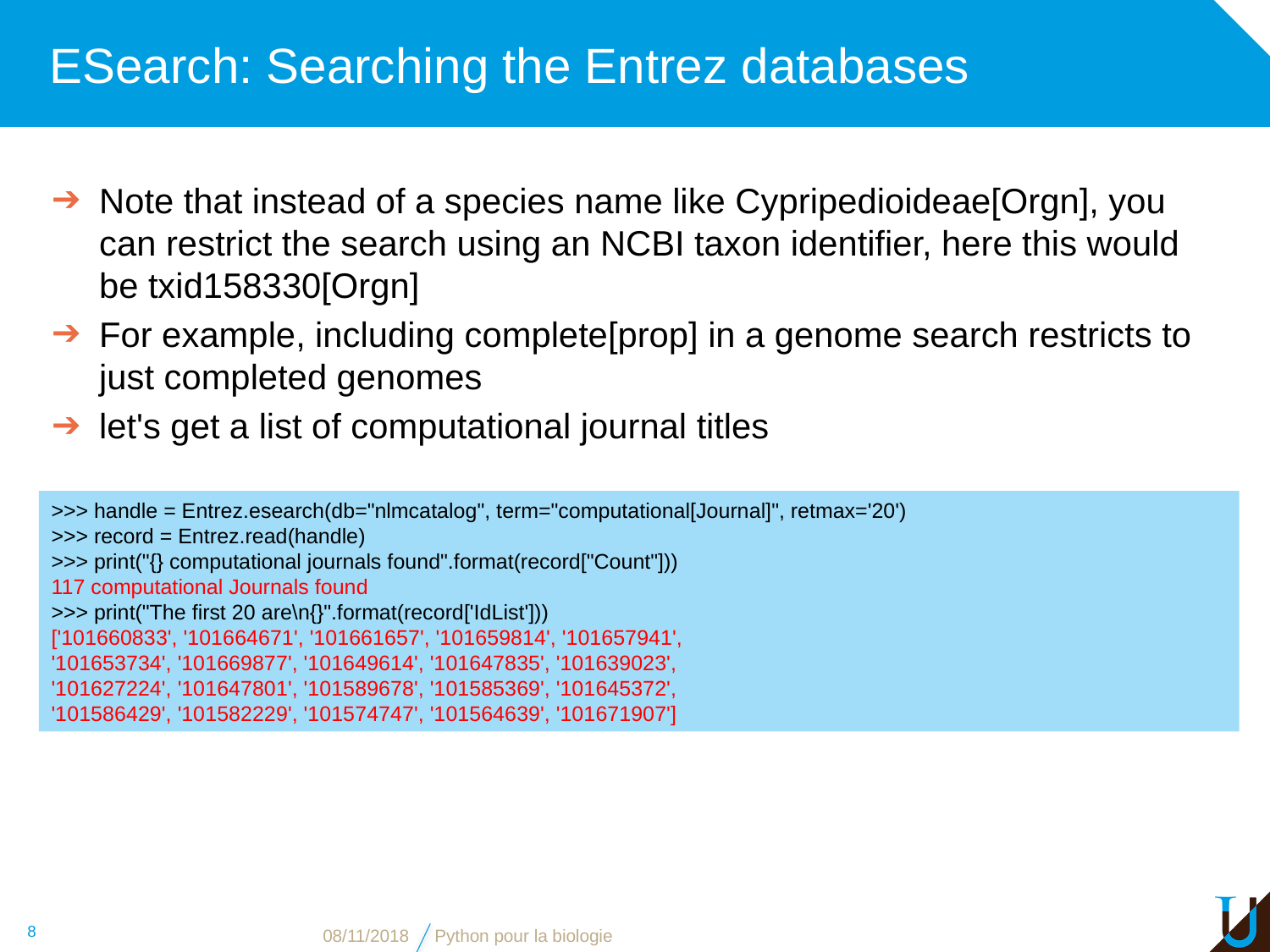

# ESearch: Searching the Entrez databases
Note that instead of a species name like Cypripedioideae[Orgn], you can restrict the search using an NCBI taxon identifier, here this would be txid158330[Orgn]
For example, including complete[prop] in a genome search restricts to just completed genomes
let's get a list of computational journal titles
>>> handle = Entrez.esearch(db="nlmcatalog", term="computational[Journal]", retmax='20')
>>> record = Entrez.read(handle)
>>> print("{} computational journals found".format(record["Count"]))
117 computational Journals found
>>> print("The first 20 are\n{}".format(record['IdList']))
['101660833', '101664671', '101661657', '101659814', '101657941',
'101653734', '101669877', '101649614', '101647835', '101639023',
'101627224', '101647801', '101589678', '101585369', '101645372',
'101586429', '101582229', '101574747', '101564639', '101671907']
8
08/11/2018
Python pour la biologie